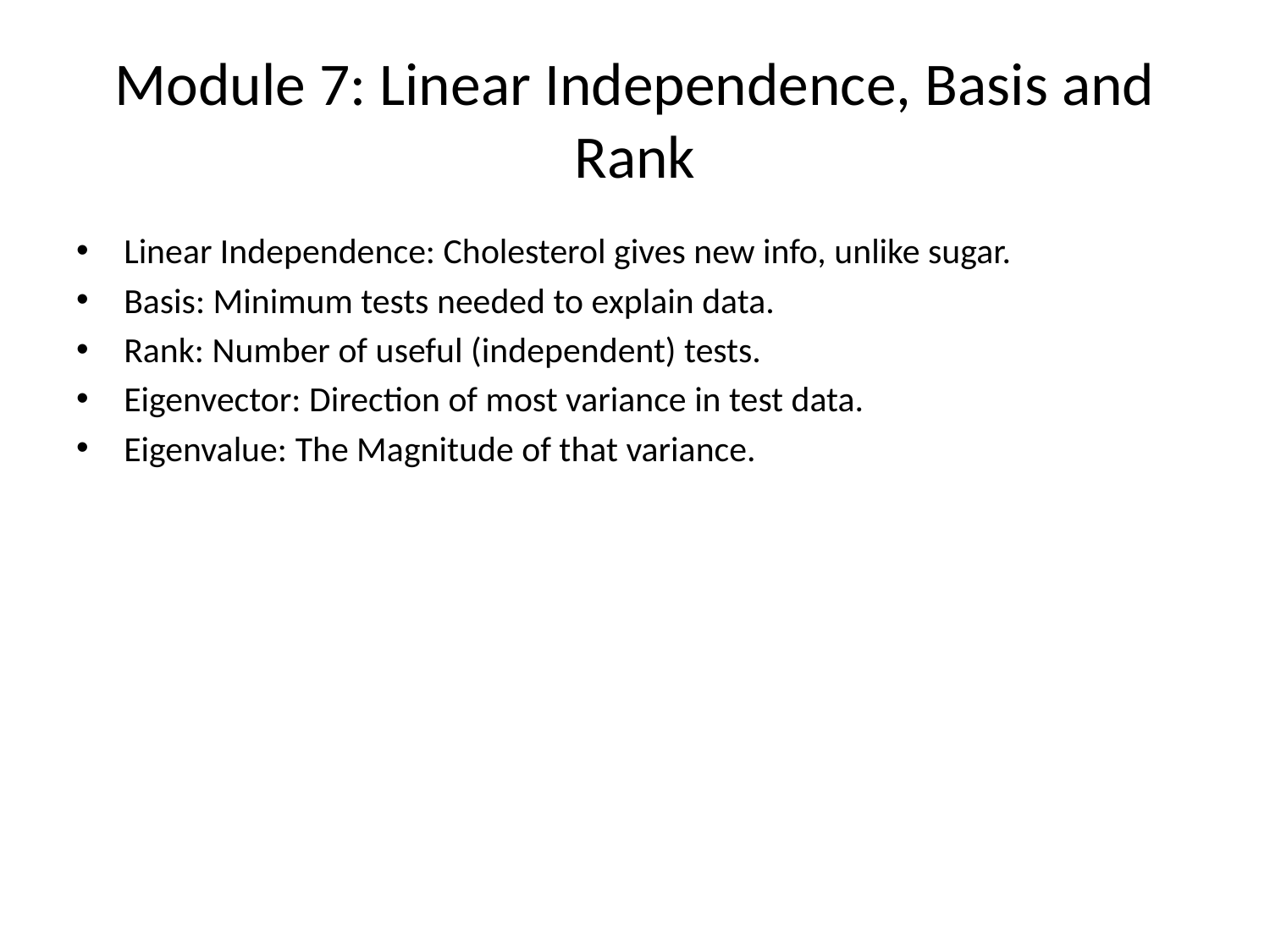

# Module 7: Linear Independence, Basis and Rank
Linear Independence: Cholesterol gives new info, unlike sugar.
Basis: Minimum tests needed to explain data.
Rank: Number of useful (independent) tests.
Eigenvector: Direction of most variance in test data.
Eigenvalue: The Magnitude of that variance.